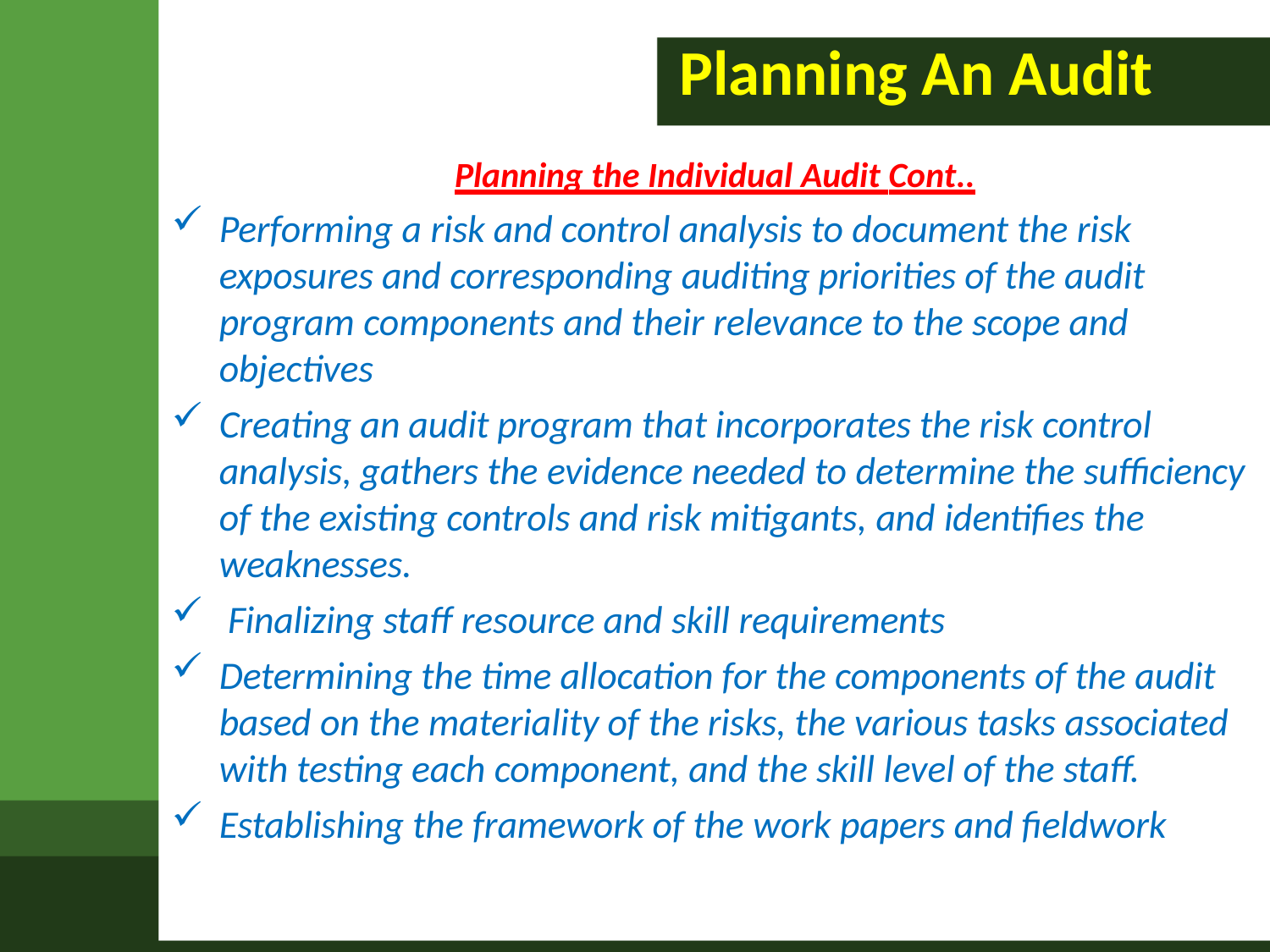

# Planning An Audit
Planning the Individual Audit Cont..
Performing a risk and control analysis to document the risk  exposures and corresponding auditing priorities of the audit  program components and their relevance to the scope and  objectives
Creating an audit program that incorporates the risk control  analysis, gathers the evidence needed to determine the sufficiency  of the existing controls and risk mitigants, and identifies the  weaknesses.
Finalizing staff resource and skill requirements
Determining the time allocation for the components of the audit  based on the materiality of the risks, the various tasks associated  with testing each component, and the skill level of the staff.
Establishing the framework of the work papers and fieldwork